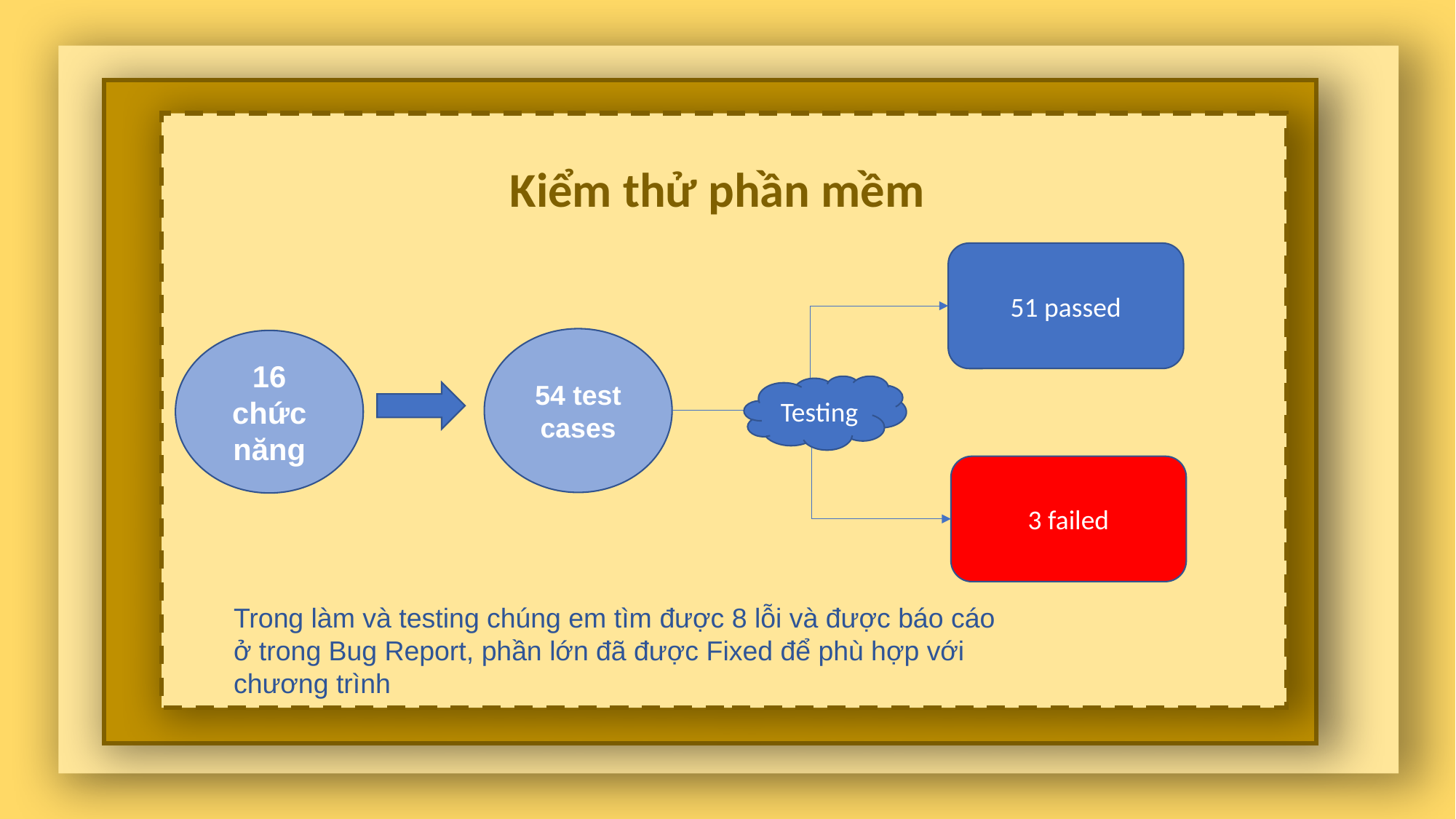

Nội dung 2

Kiểm thử phần mềm
Ghi chú Nội dung 3
51 passed
54 test cases
16 chức năng
Testing

3 failed

Trong làm và testing chúng em tìm được 8 lỗi và được báo cáo ở trong Bug Report, phần lớn đã được Fixed để phù hợp với chương trình